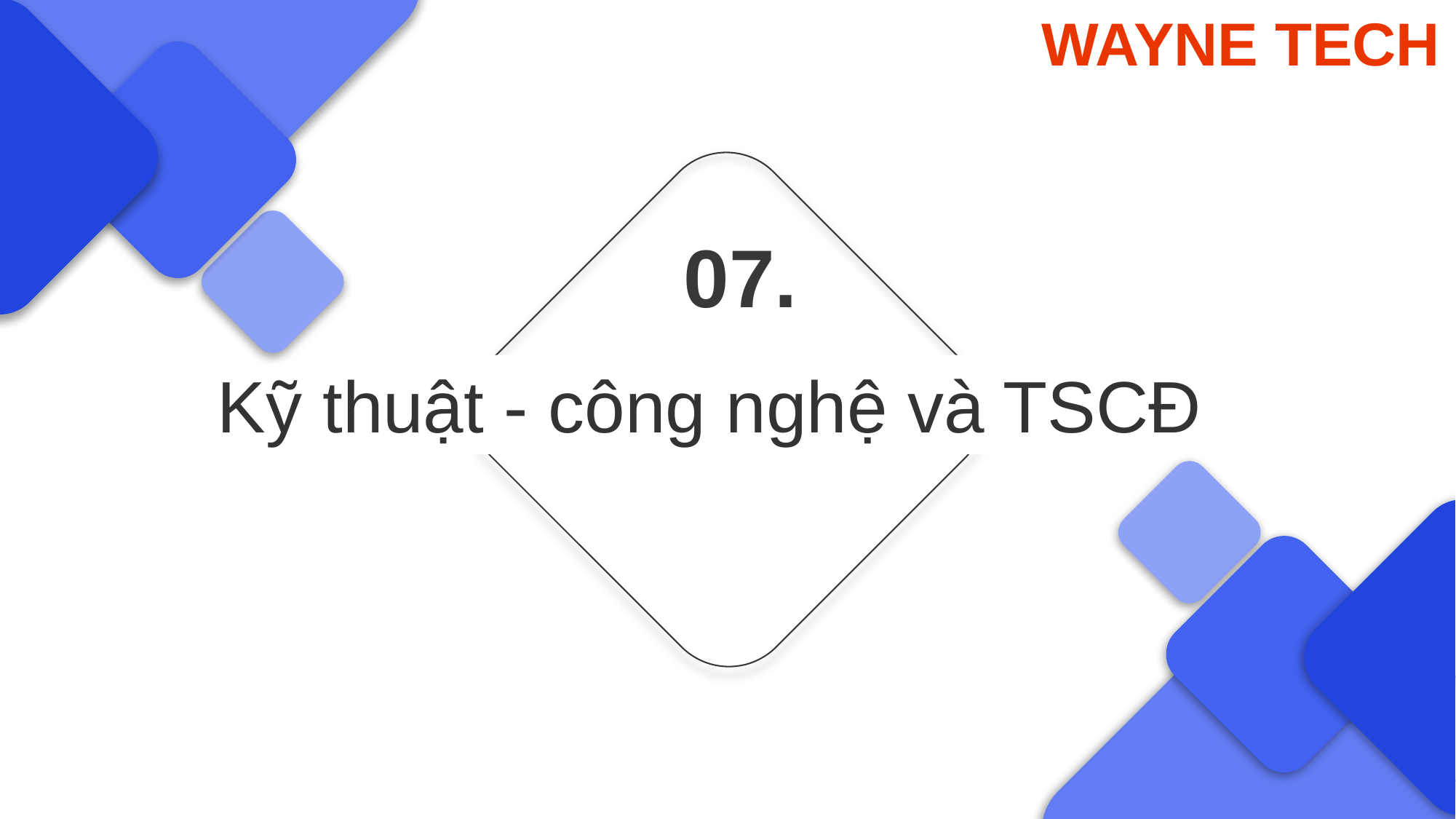

07.
Kỹ thuật - công nghệ và TSCĐ